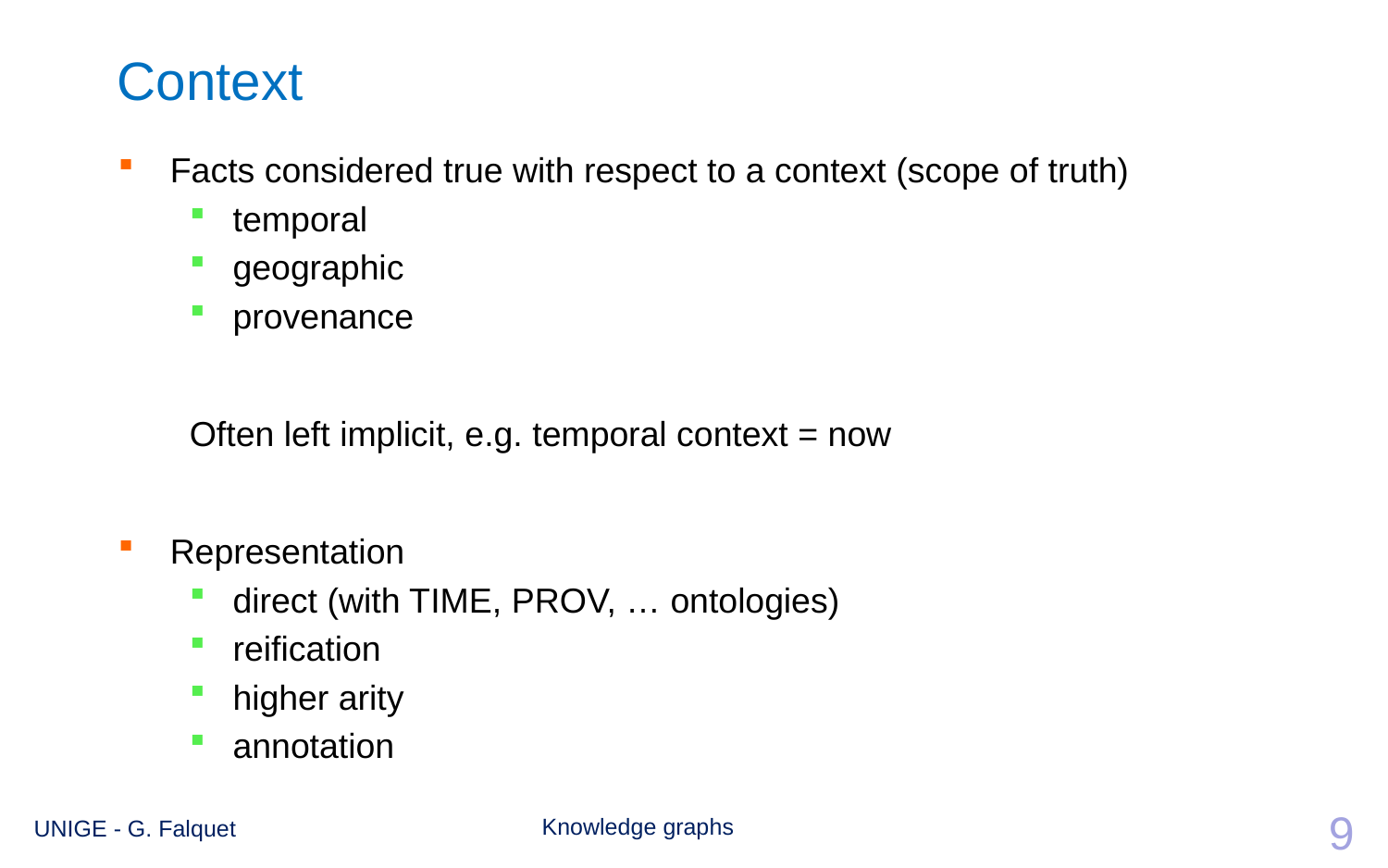

# Context
Facts considered true with respect to a context (scope of truth)
temporal
geographic
provenance

Often left implicit, e.g. temporal context = now

Representation
direct (with TIME, PROV, … ontologies)
reification
higher arity
annotation
9
Knowledge graphs
UNIGE - G. Falquet